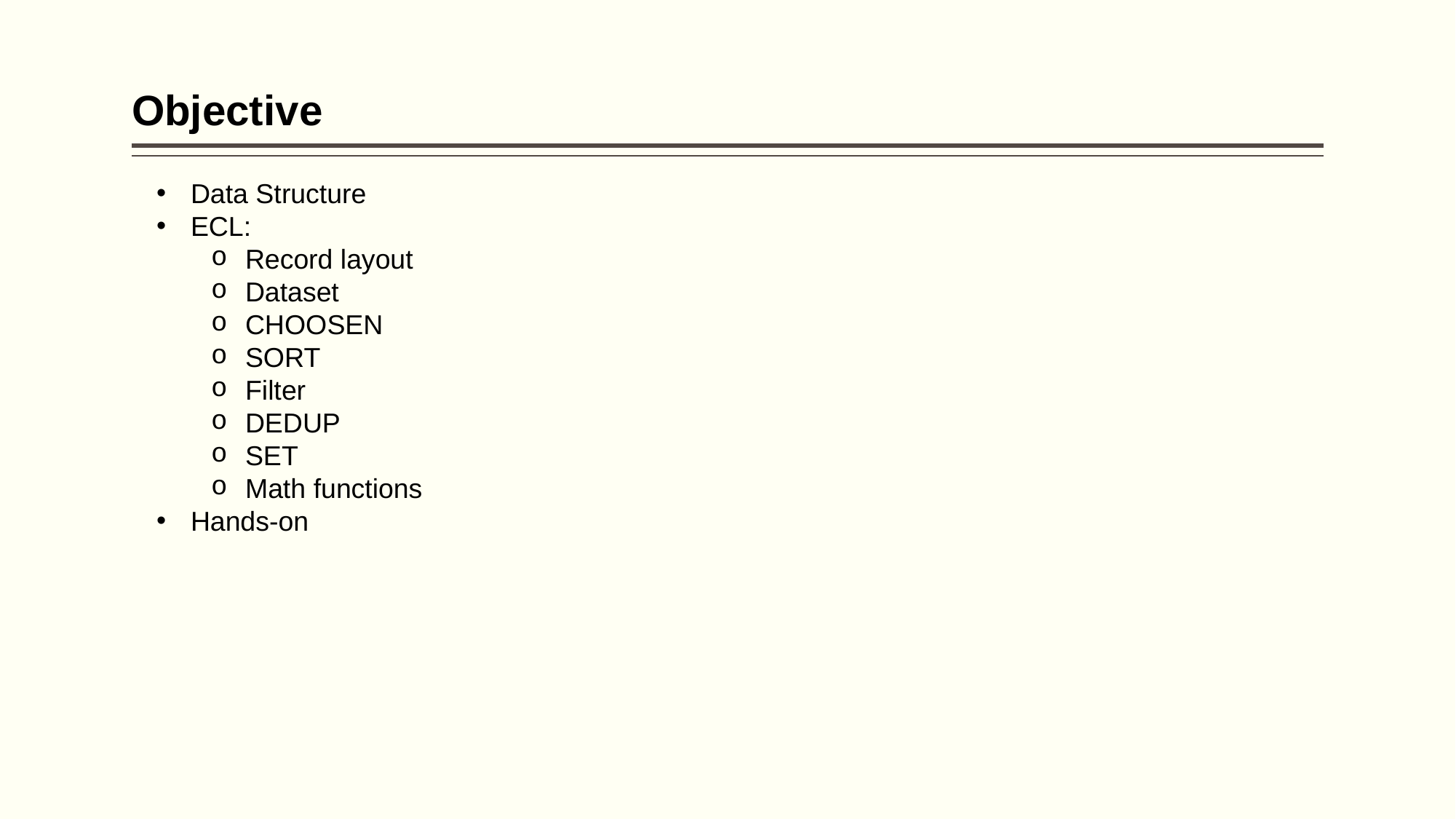

# Objective
Data Structure
ECL:
Record layout
Dataset
CHOOSEN
SORT
Filter
DEDUP
SET
Math functions
Hands-on